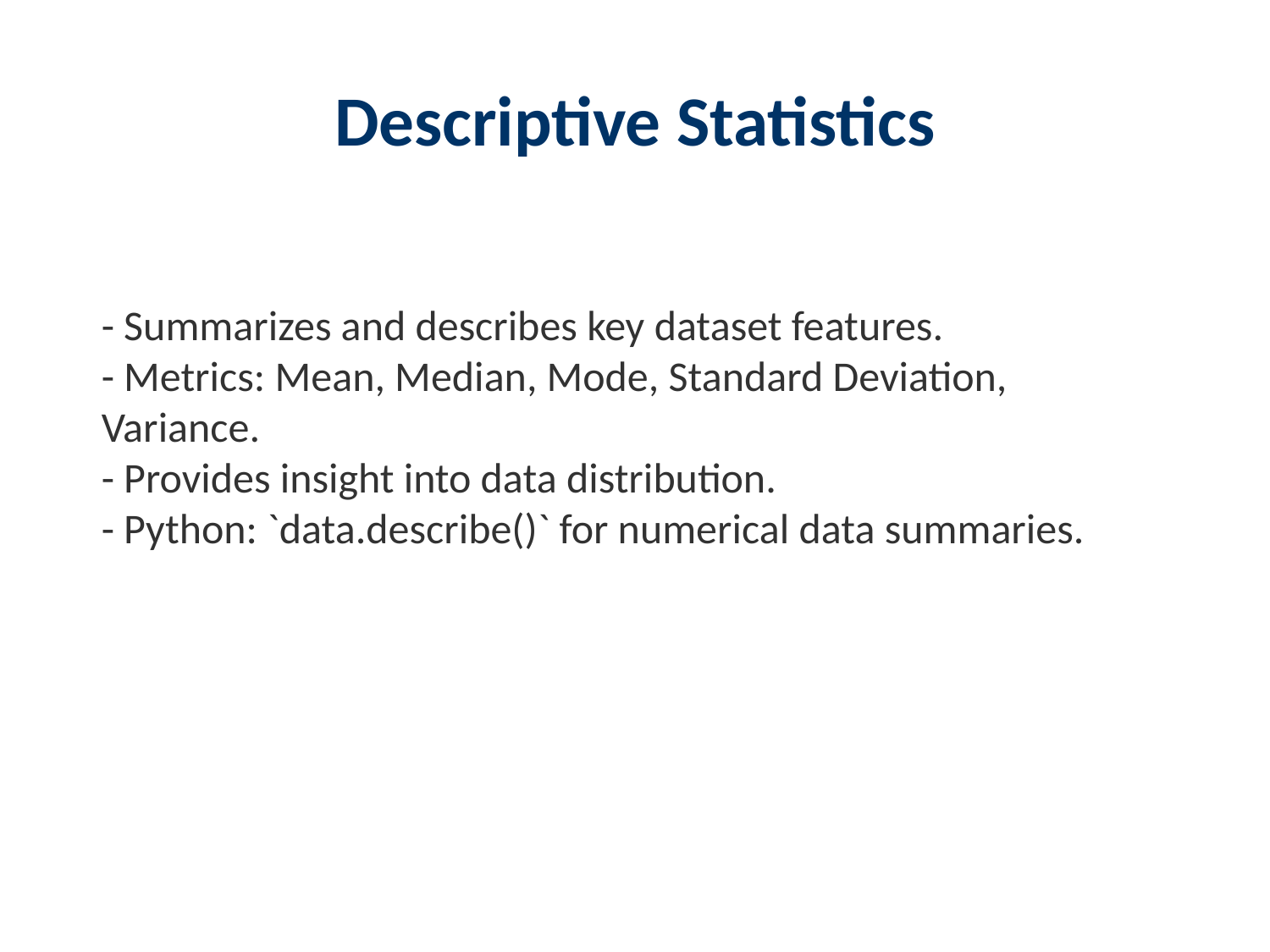

# Descriptive Statistics

- Summarizes and describes key dataset features.
- Metrics: Mean, Median, Mode, Standard Deviation, Variance.
- Provides insight into data distribution.
- Python: `data.describe()` for numerical data summaries.